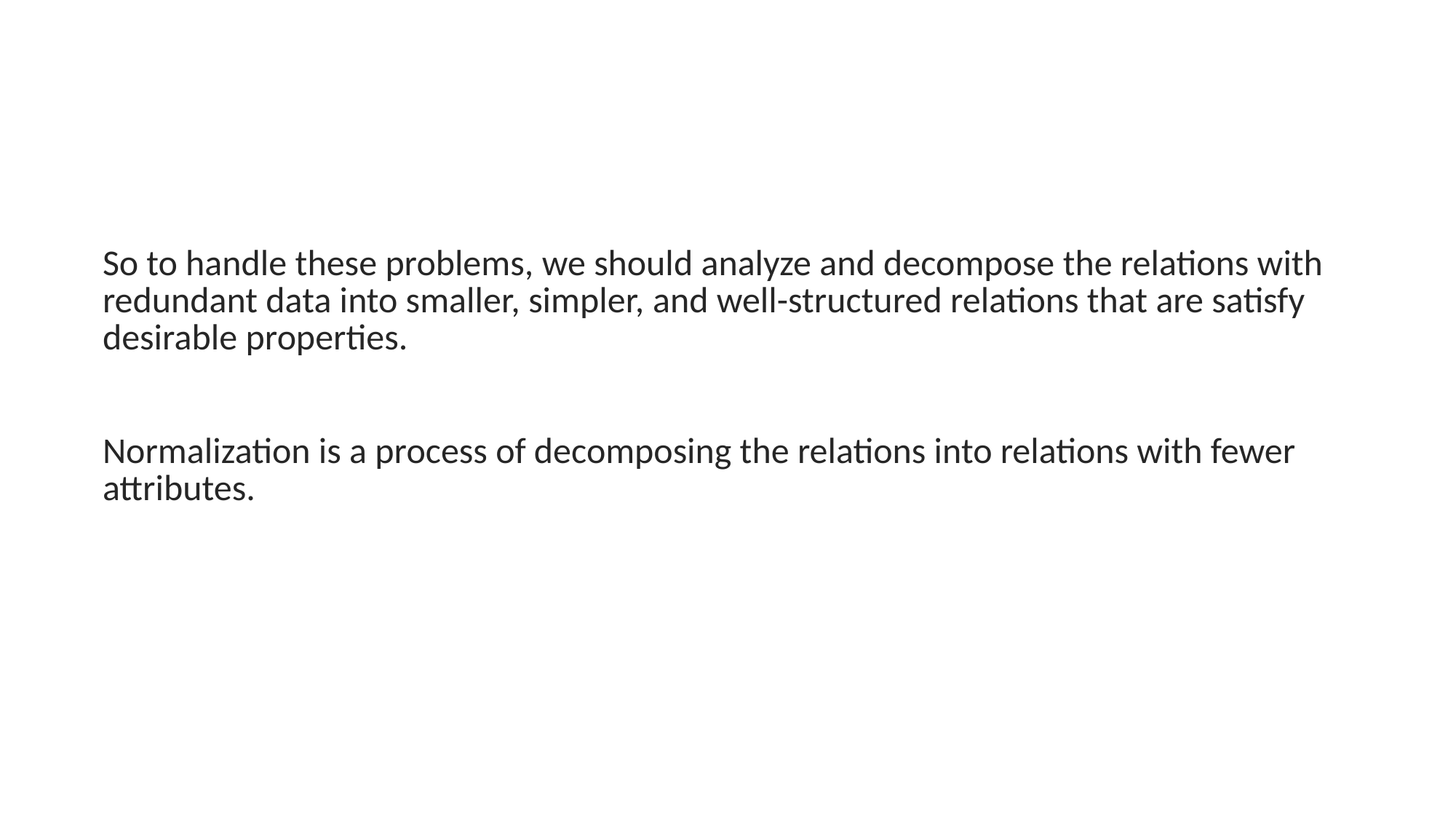

#
So to handle these problems, we should analyze and decompose the relations with redundant data into smaller, simpler, and well-structured relations that are satisfy desirable properties.

Normalization is a process of decomposing the relations into relations with fewer attributes.